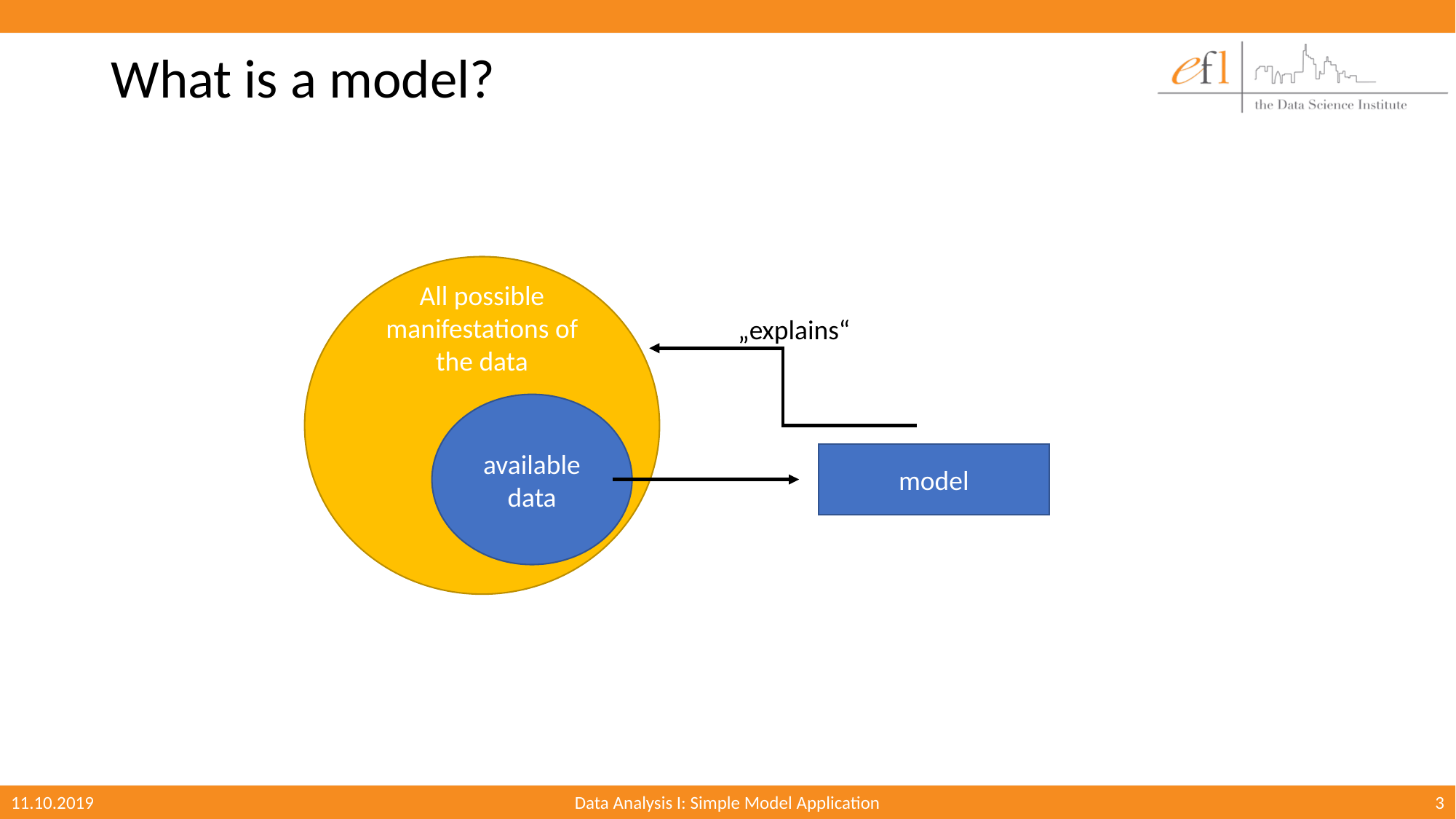

# What is a model?
All possible manifestations of the data

„explains“
available data
model
11.10.2019
Data Analysis I: Simple Model Application
3